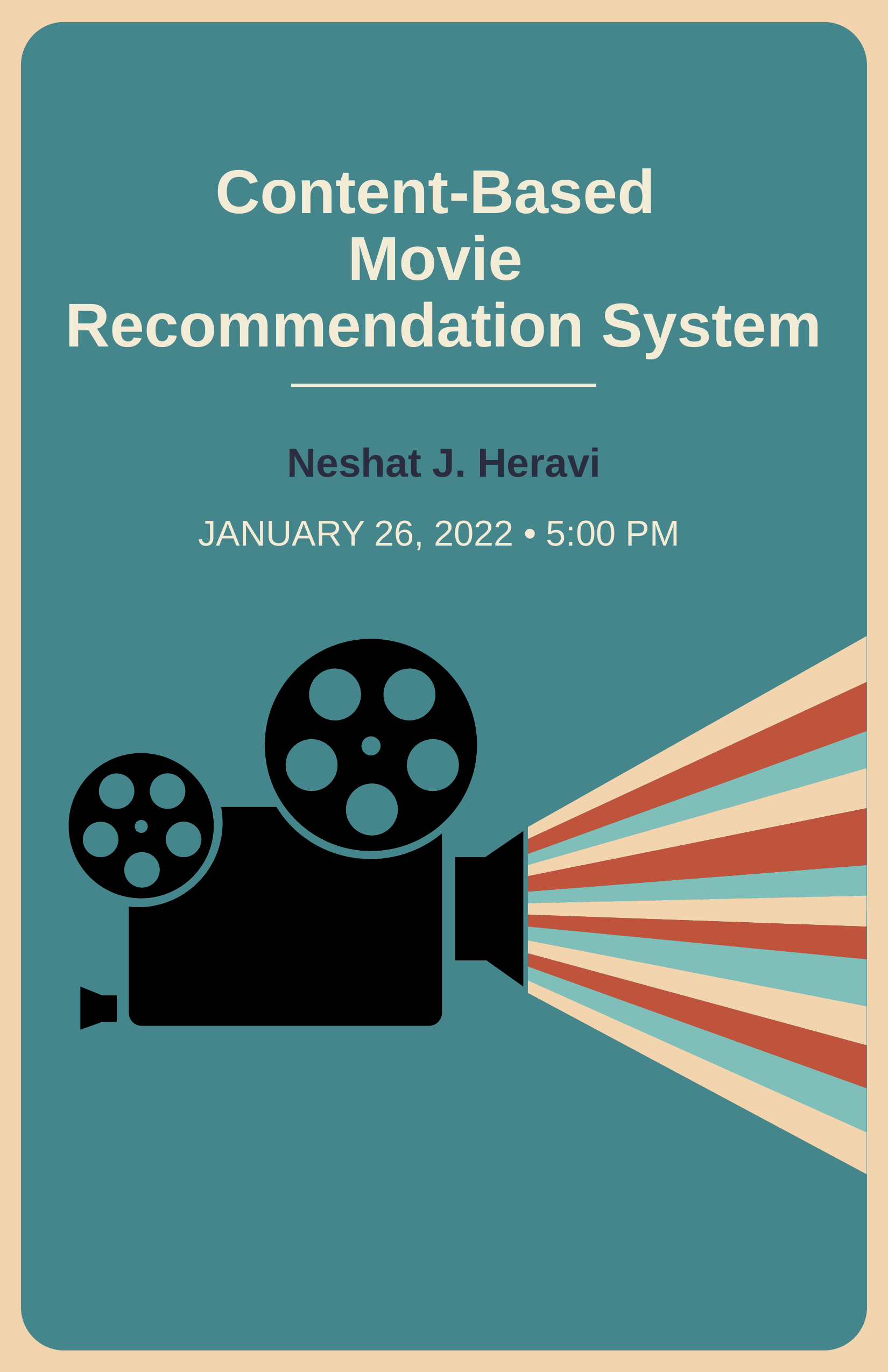

# Content-Based Movie Recommendation System
Neshat J. Heravi
JANUARY 26, 2022 • 5:00 PM